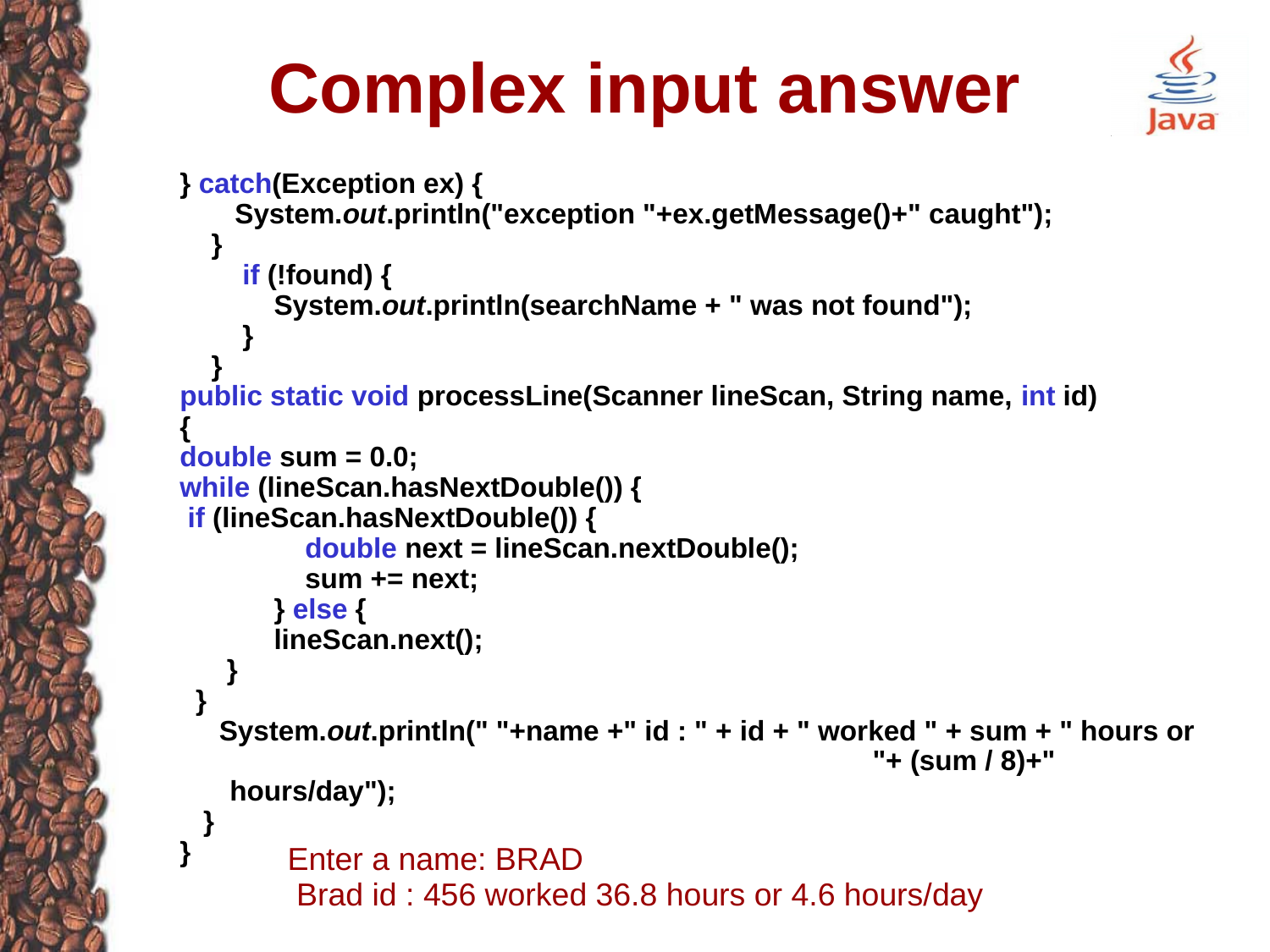

# Complex input answer
} catch(Exception ex) {
       System.out.println("exception "+ex.getMessage()+" caught");
    }
        if (!found) {
            System.out.println(searchName + " was not found");
        }
    }
public static void processLine(Scanner lineScan, String name, int id)
{
double sum = 0.0;
while (lineScan.hasNextDouble()) {
 if (lineScan.hasNextDouble()) {
                double next = lineScan.nextDouble();
                sum += next;
            } else {
            lineScan.next();
      }
  }
     System.out.println(" "+name +" id : " + id + " worked " + sum + " hours or
						 "+ (sum / 8)+" hours/day");
   }
}
Enter a name: BRAD
 Brad id : 456 worked 36.8 hours or 4.6 hours/day